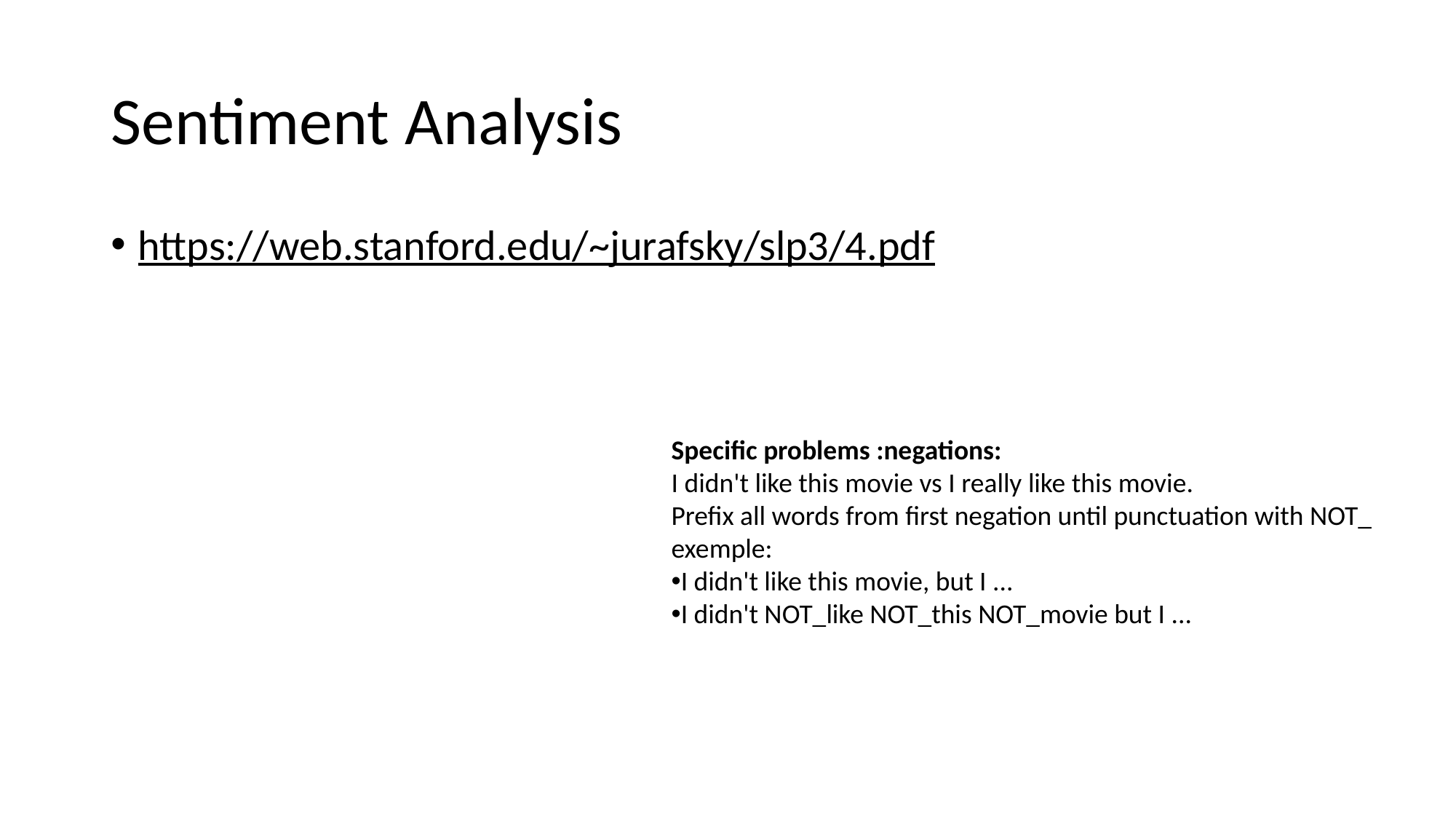

# Sentiment Analysis
https://web.stanford.edu/~jurafsky/slp3/4.pdf
Specific problems :negations:
I didn't like this movie vs I really like this movie.
Prefix all words from first negation until punctuation with NOT_
exemple:
I didn't like this movie, but I ...
I didn't NOT_like NOT_this NOT_movie but I ...